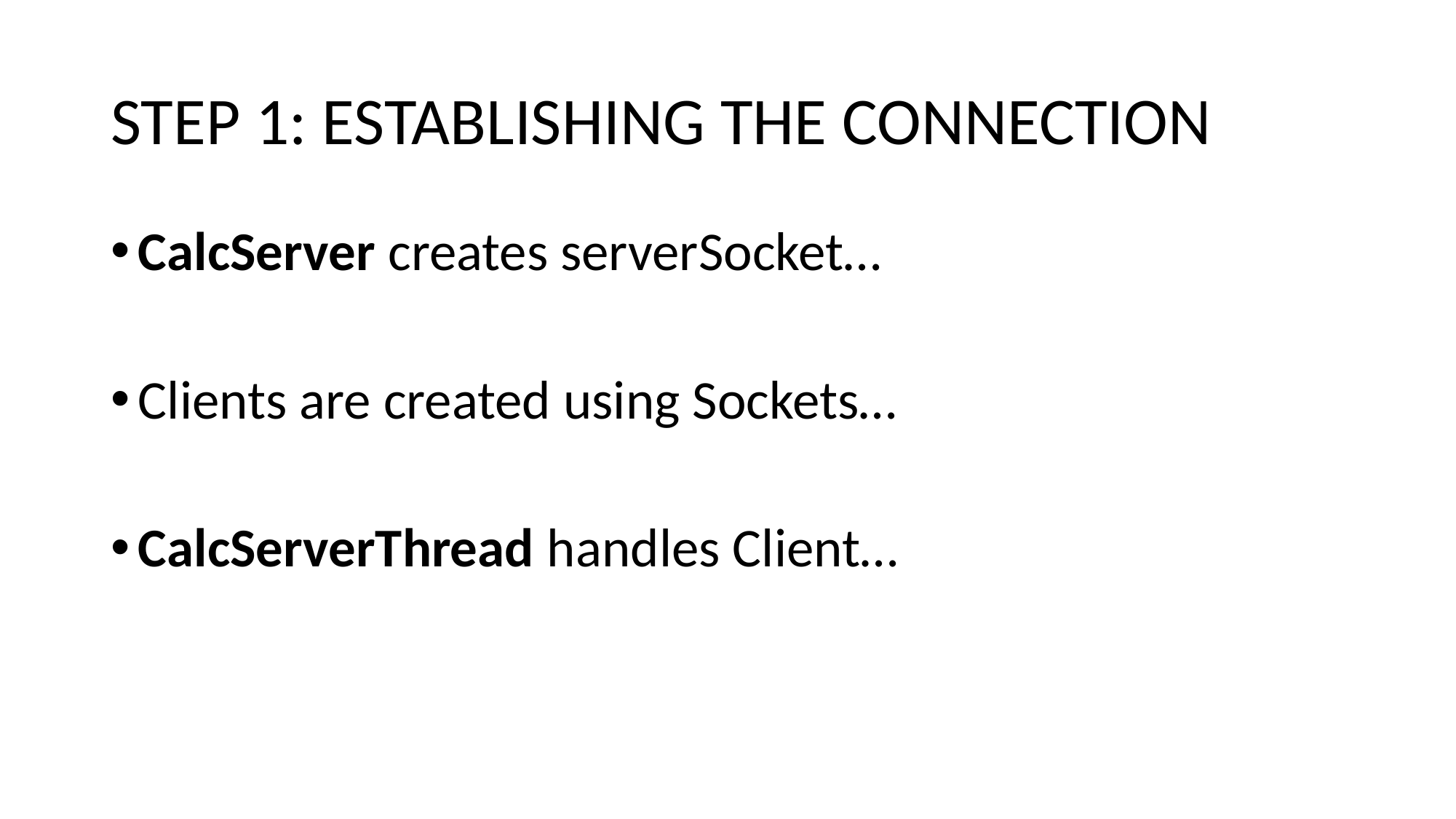

# STEP 1: ESTABLISHING THE CONNECTION
CalcServer creates serverSocket…

Clients are created using Sockets…

CalcServerThread handles Client…